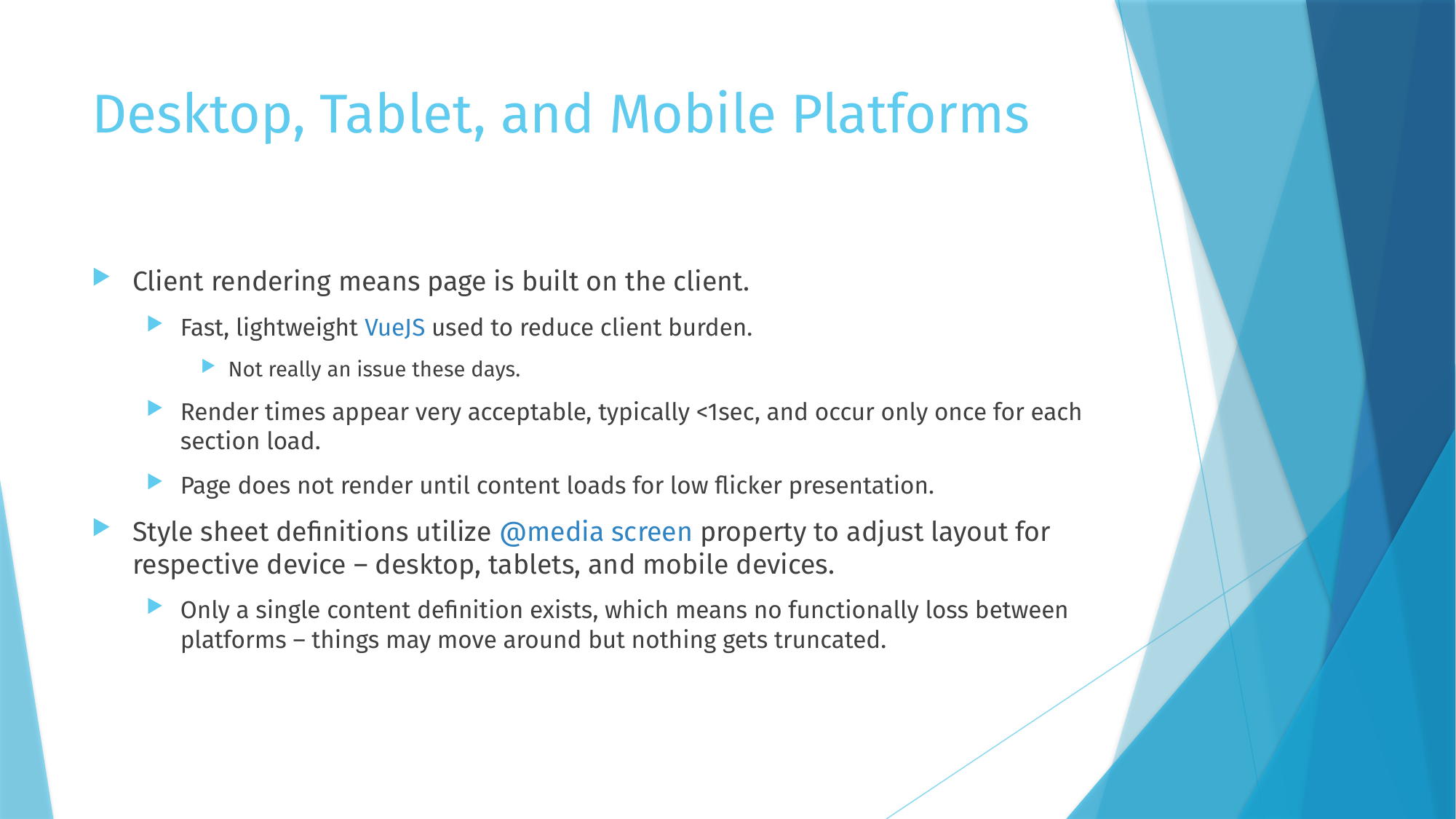

# Desktop, Tablet, and Mobile Platforms
Client rendering means page is built on the client.
Fast, lightweight VueJS used to reduce client burden.
Not really an issue these days.
Render times appear very acceptable, typically <1sec, and occur only once for each section load.
Page does not render until content loads for low flicker presentation.
Style sheet definitions utilize @media screen property to adjust layout for respective device – desktop, tablets, and mobile devices.
Only a single content definition exists, which means no functionally loss between platforms – things may move around but nothing gets truncated.